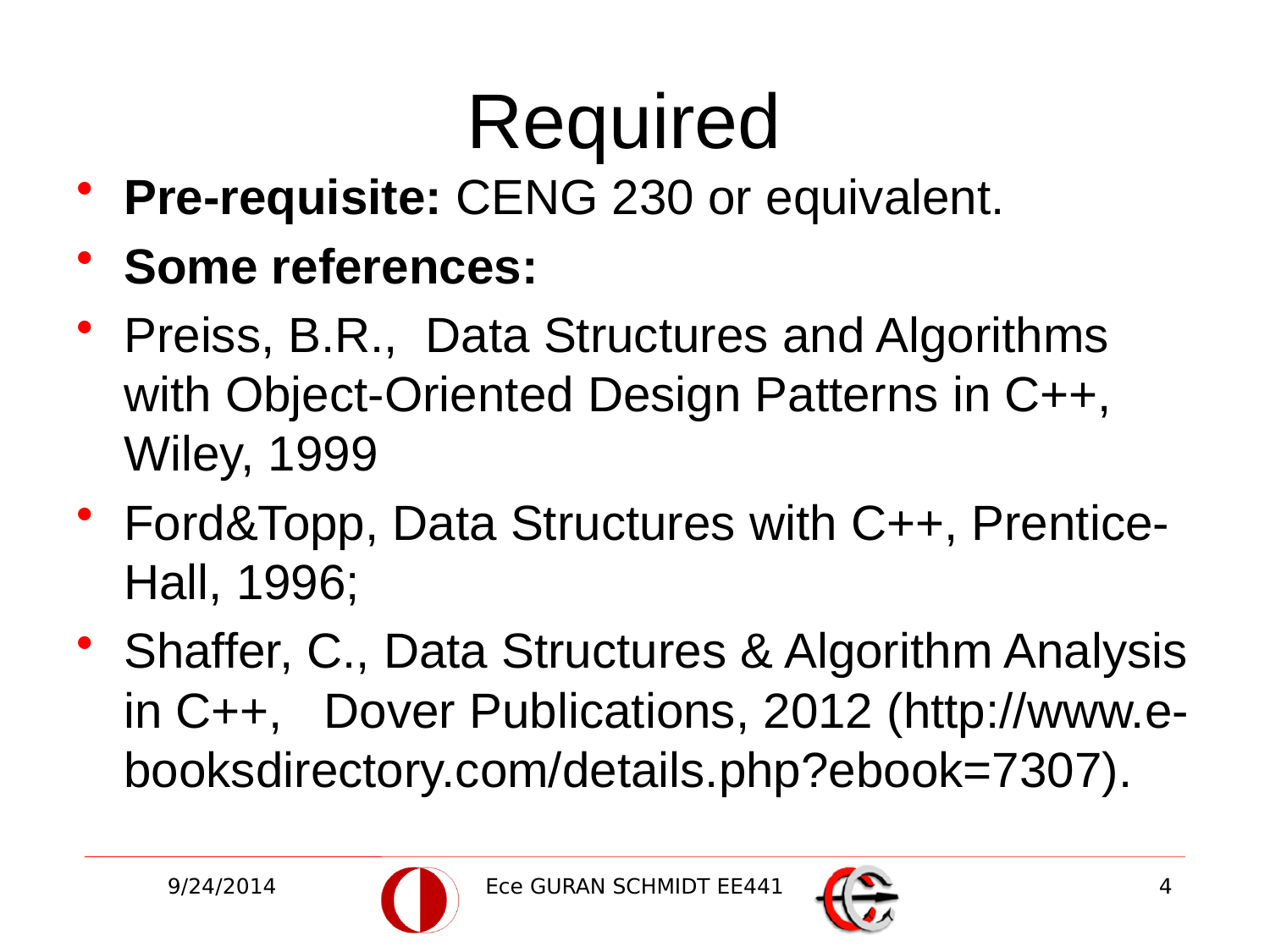

# Required
Pre-requisite: CENG 230 or equivalent.
Some references:
Preiss, B.R.,  Data Structures and Algorithms with Object-Oriented Design Patterns in C++, Wiley, 1999
Ford&Topp, Data Structures with C++, Prentice-Hall, 1996;
Shaffer, C., Data Structures & Algorithm Analysis in C++,   Dover Publications, 2012 (http://www.e-booksdirectory.com/details.php?ebook=7307).
9/24/2014
Ece GURAN SCHMIDT EE441
4